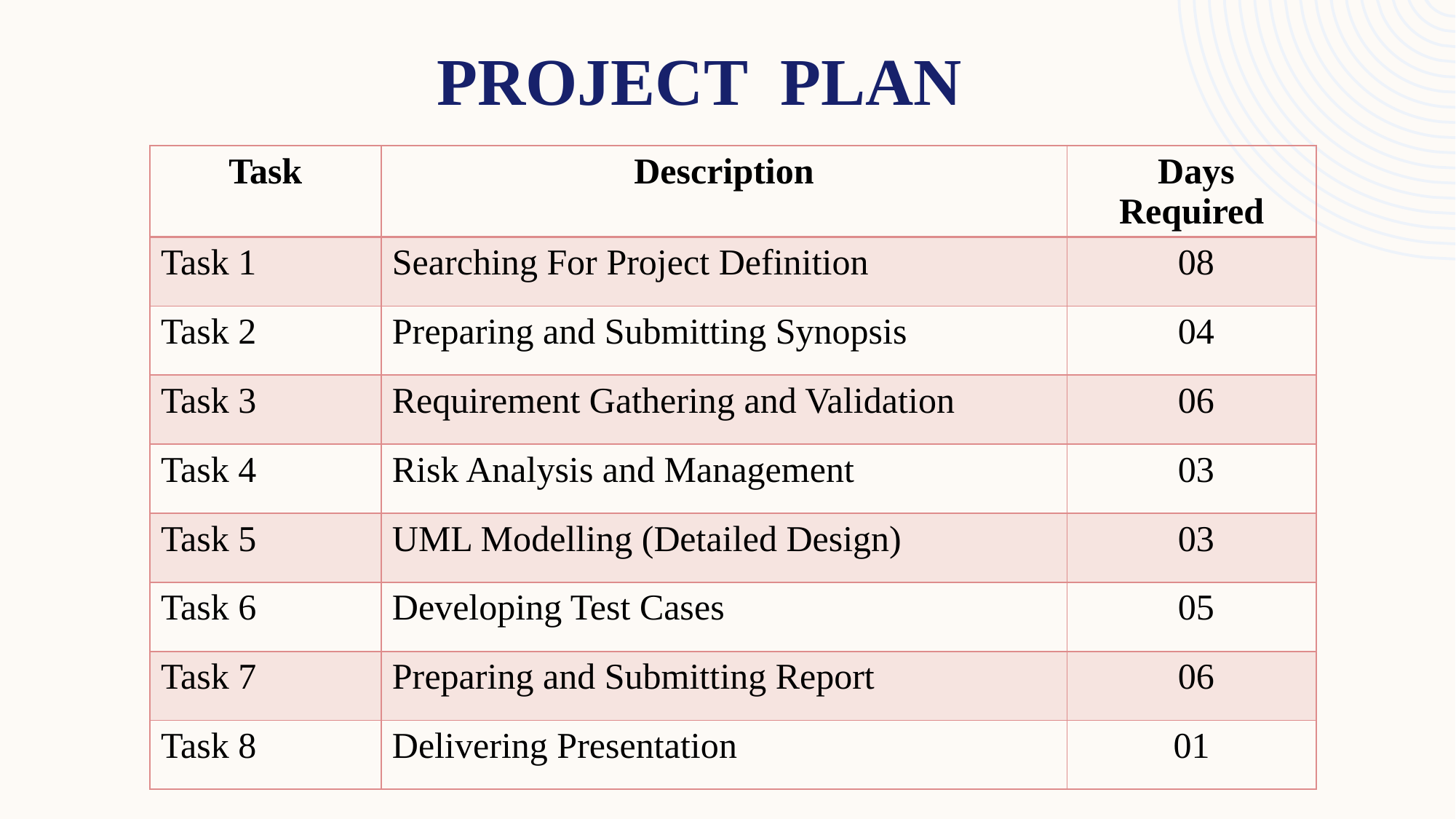

# Project  Plan
| Task | Description | Days Required |
| --- | --- | --- |
| Task 1 | Searching For Project Definition | 08 |
| Task 2 | Preparing and Submitting Synopsis | 04 |
| Task 3 | Requirement Gathering and Validation | 06 |
| Task 4 | Risk Analysis and Management | 03 |
| Task 5 | UML Modelling (Detailed Design) | 03 |
| Task 6 | Developing Test Cases | 05 |
| Task 7 | Preparing and Submitting Report | 06 |
| Task 8 | Delivering Presentation | 01 |